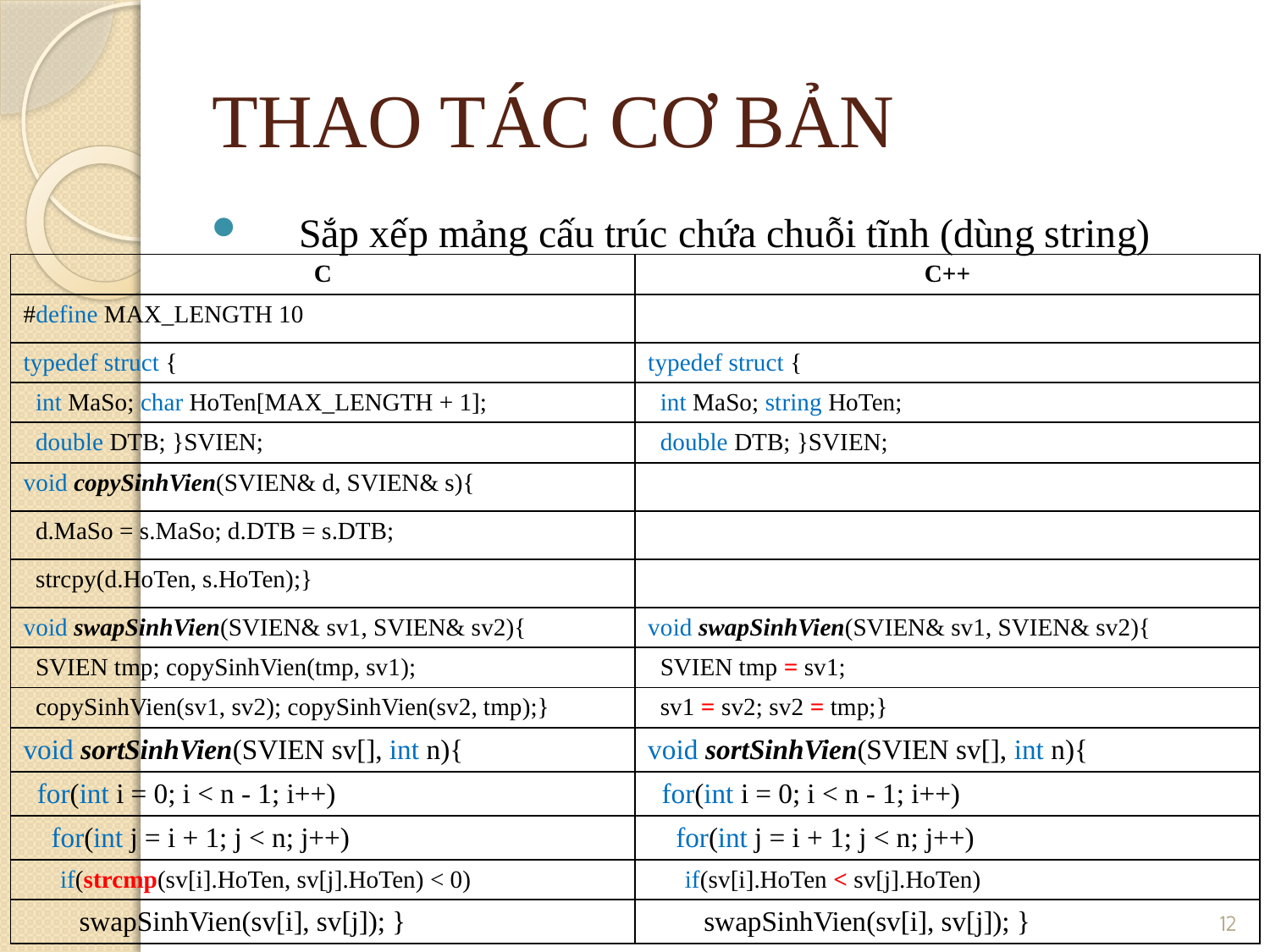

THAO TÁC CƠ BẢN
Sắp xếp mảng cấu trúc chứa chuỗi tĩnh (dùng string)
| C | C++ |
| --- | --- |
| #define MAX\_LENGTH 10 |  |
| typedef struct { | typedef struct { |
| int MaSo; char HoTen[MAX\_LENGTH + 1]; | int MaSo; string HoTen; |
| double DTB; }SVIEN; | double DTB; }SVIEN; |
| void copySinhVien(SVIEN& d, SVIEN& s){ |  |
| d.MaSo = s.MaSo; d.DTB = s.DTB; |  |
| strcpy(d.HoTen, s.HoTen);} |  |
| void swapSinhVien(SVIEN& sv1, SVIEN& sv2){ | void swapSinhVien(SVIEN& sv1, SVIEN& sv2){ |
| SVIEN tmp; copySinhVien(tmp, sv1); | SVIEN tmp = sv1; |
| copySinhVien(sv1, sv2); copySinhVien(sv2, tmp);} | sv1 = sv2; sv2 = tmp;} |
| void sortSinhVien(SVIEN sv[], int n){ | void sortSinhVien(SVIEN sv[], int n){ |
| for(int i = 0; i < n - 1; i++) | for(int i = 0; i < n - 1; i++) |
| for(int j = i + 1; j < n; j++) | for(int j = i + 1; j < n; j++) |
| if(strcmp(sv[i].HoTen, sv[j].HoTen) < 0) | if(sv[i].HoTen < sv[j].HoTen) |
| swapSinhVien(sv[i], sv[j]); } | swapSinhVien(sv[i], sv[j]); } |
12